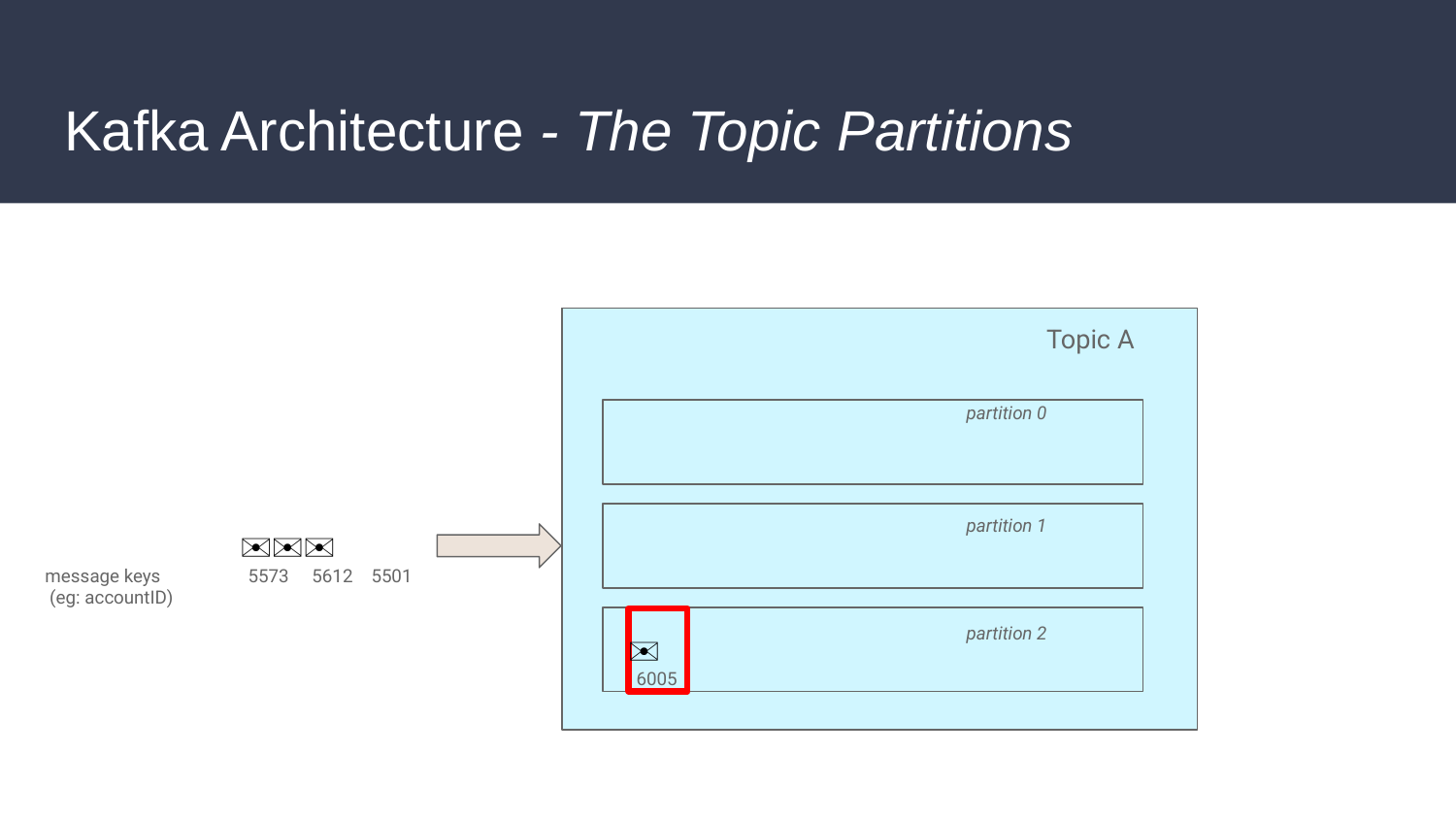

# Kafka Architecture - The Topic Partitions

    Topic A
    partition 0

    partition 1

          ✉️✉️✉️

message keys                   5573     5612    5501    (eg: accountID)
    partition 2

✉️

6005